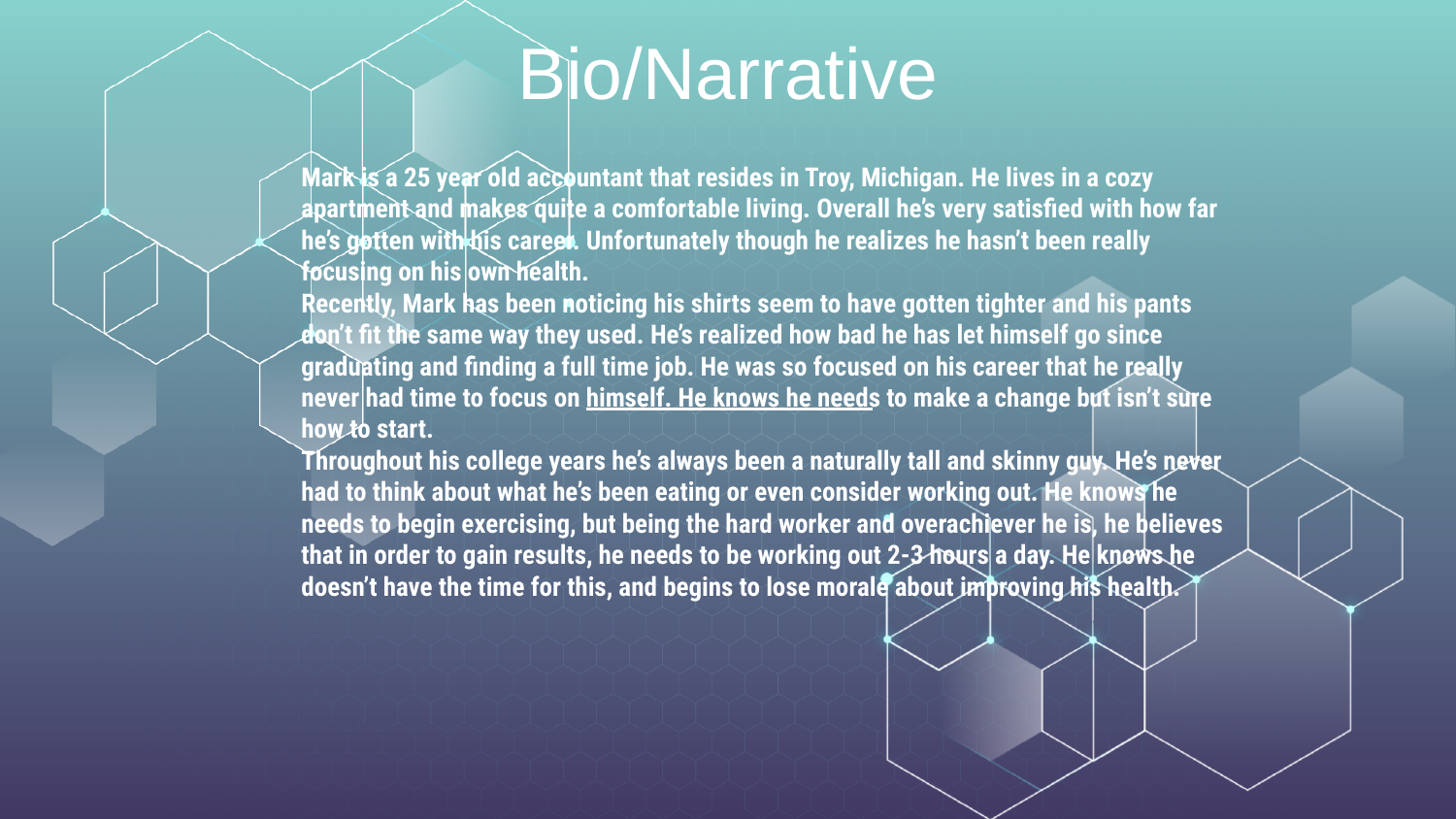

# Bio/Narrative
Mark is a 25 year old accountant that resides in Troy, Michigan. He lives in a cozy apartment and makes quite a comfortable living. Overall he’s very satisfied with how far he’s gotten with his career. Unfortunately though he realizes he hasn’t been really focusing on his own health.
Recently, Mark has been noticing his shirts seem to have gotten tighter and his pants don’t fit the same way they used. He’s realized how bad he has let himself go since graduating and finding a full time job. He was so focused on his career that he really never had time to focus on himself. He knows he needs to make a change but isn’t sure how to start.
Throughout his college years he’s always been a naturally tall and skinny guy. He’s never had to think about what he’s been eating or even consider working out. He knows he needs to begin exercising, but being the hard worker and overachiever he is, he believes that in order to gain results, he needs to be working out 2-3 hours a day. He knows he doesn’t have the time for this, and begins to lose morale about improving his health.